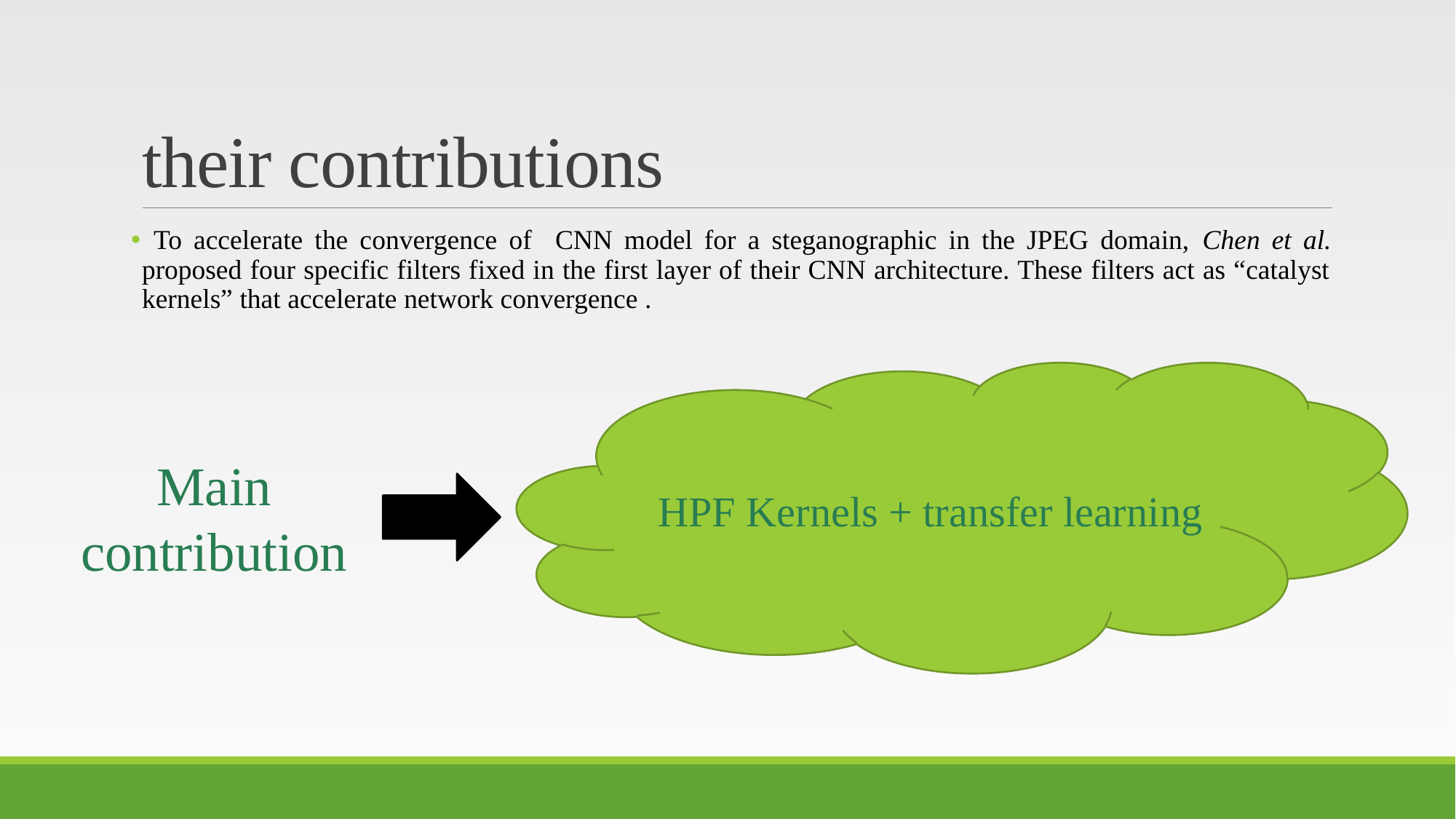

# their contributions
 To accelerate the convergence of  CNN model for a steganographic in the JPEG domain, Chen et al. proposed four specific filters fixed in the first layer of their CNN architecture. These filters act as “catalyst kernels” that accelerate network convergence .
HPF Kernels + transfer learning
Main contribution